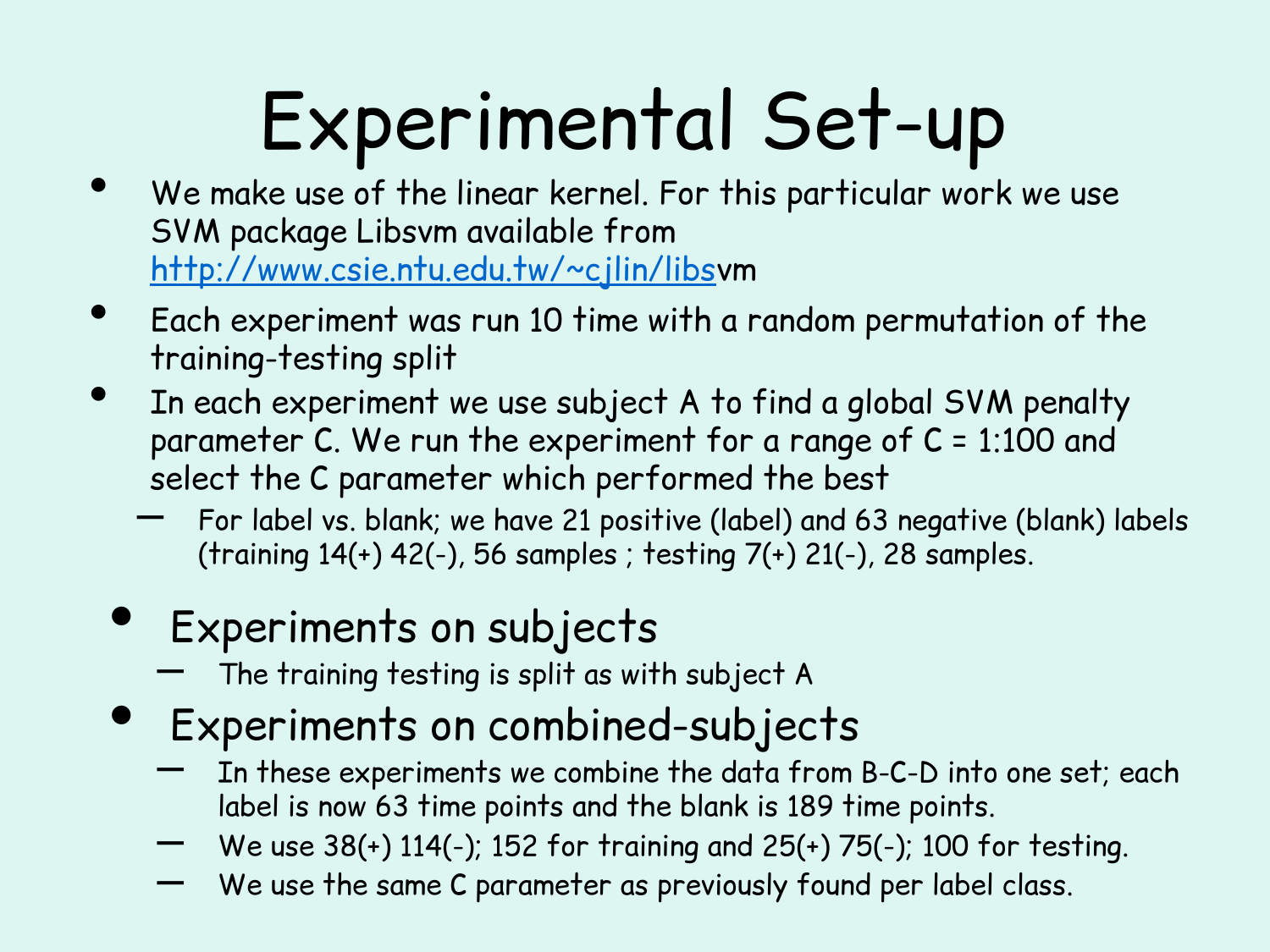

# Experimental Set-up
We make use of the linear kernel. For this particular work we use SVM package Libsvm available from http://www.csie.ntu.edu.tw/~cjlin/libsvm
Each experiment was run 10 time with a random permutation of the training-testing split
In each experiment we use subject A to find a global SVM penalty parameter C. We run the experiment for a range of C = 1:100 and select the C parameter which performed the best
For label vs. blank; we have 21 positive (label) and 63 negative (blank) labels (training 14(+) 42(-), 56 samples ; testing 7(+) 21(-), 28 samples.
Experiments on subjects
The training testing is split as with subject A
Experiments on combined-subjects
In these experiments we combine the data from B-C-D into one set; each label is now 63 time points and the blank is 189 time points.
We use 38(+) 114(-); 152 for training and 25(+) 75(-); 100 for testing.
We use the same C parameter as previously found per label class.